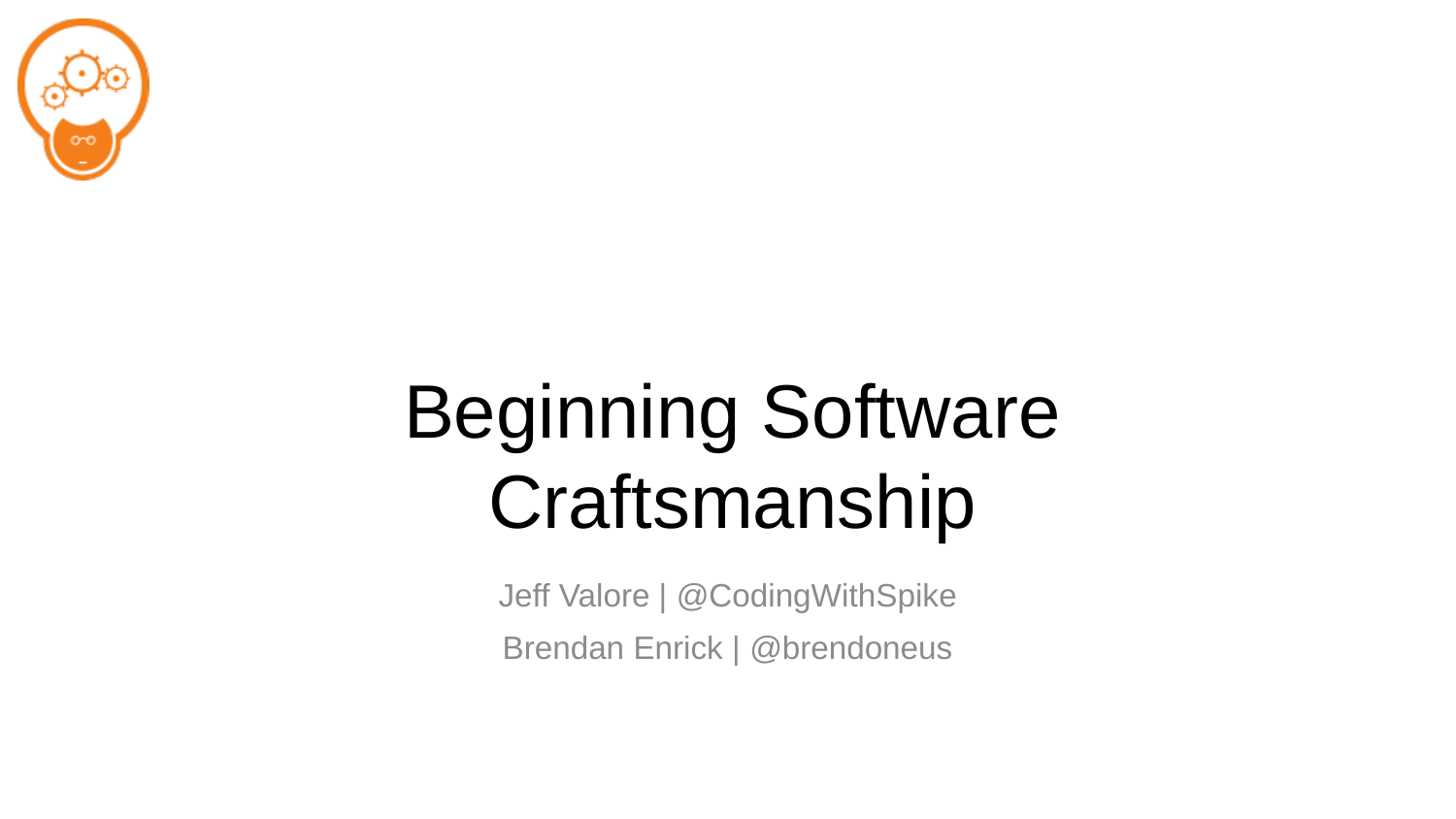

# Beginning Software Craftsmanship
Jeff Valore | @CodingWithSpike
Brendan Enrick | @brendoneus